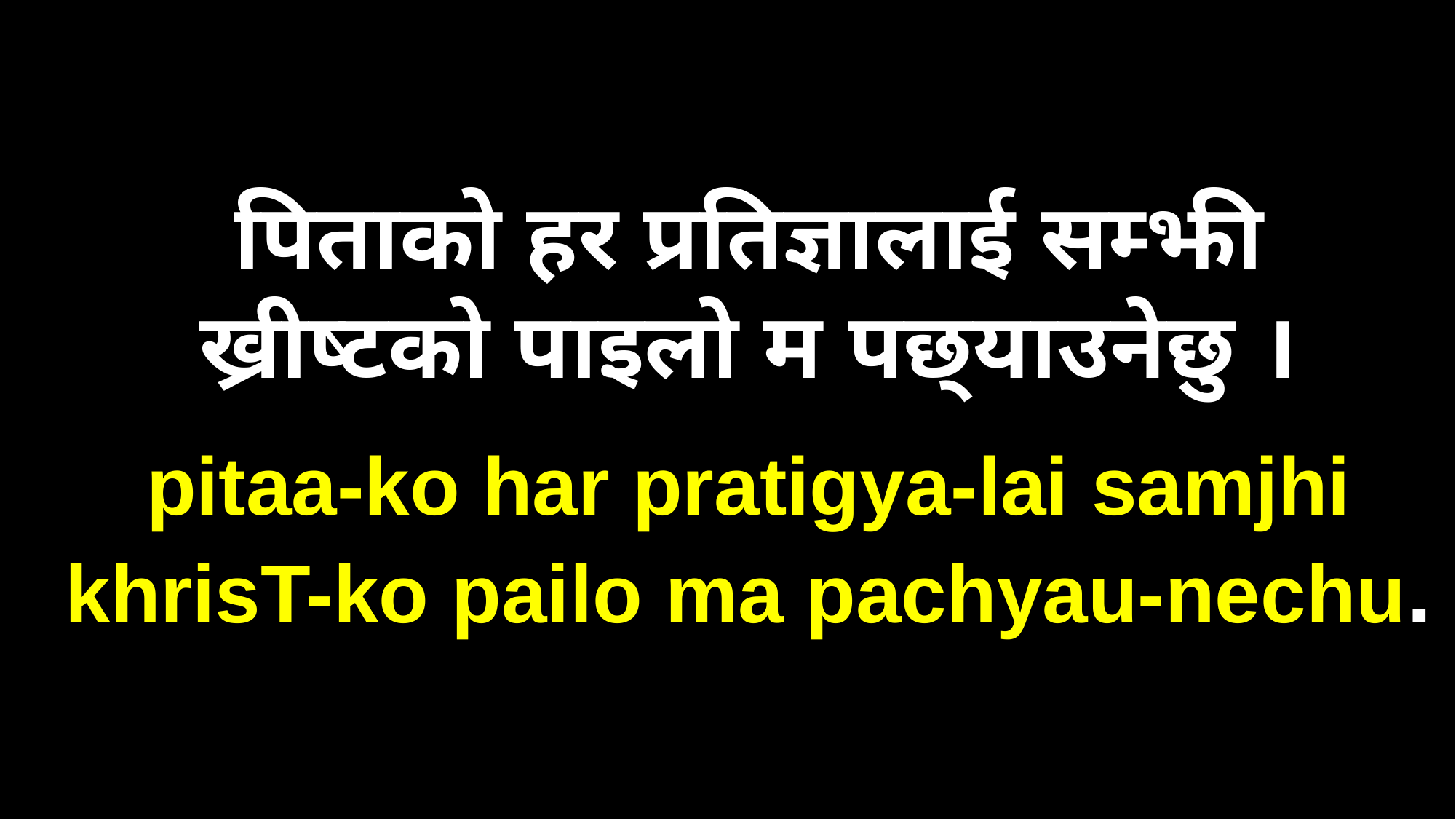

पिताको हर प्रतिज्ञालाई सम्झी
ख्रीष्टको पाइलो म पछ्याउनेछु ।

pitaa-ko har pratigya-lai samjhi
khrisT-ko pailo ma pachyau-nechu.